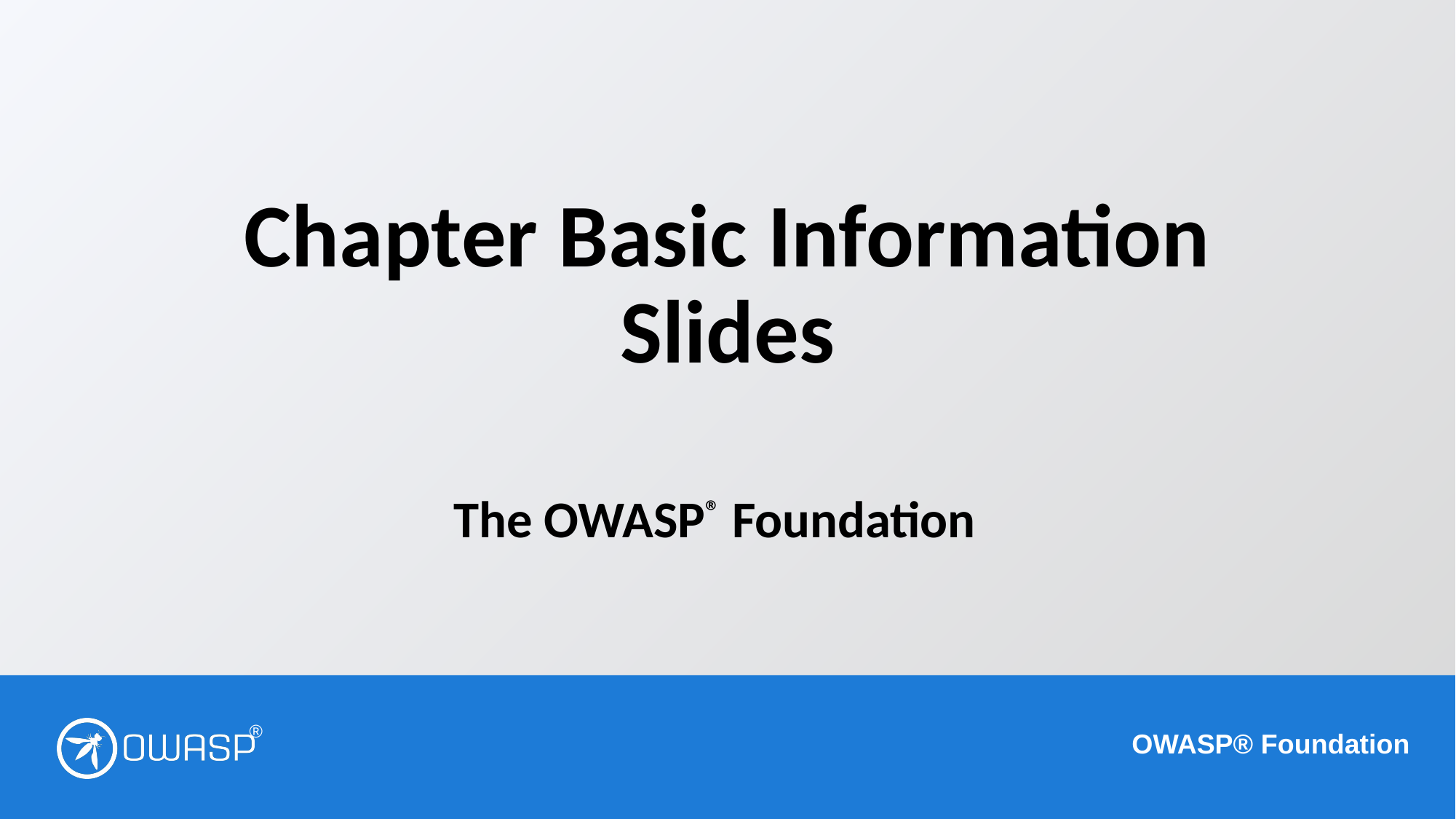

# Chapter Basic Information Slides
The OWASP® Foundation